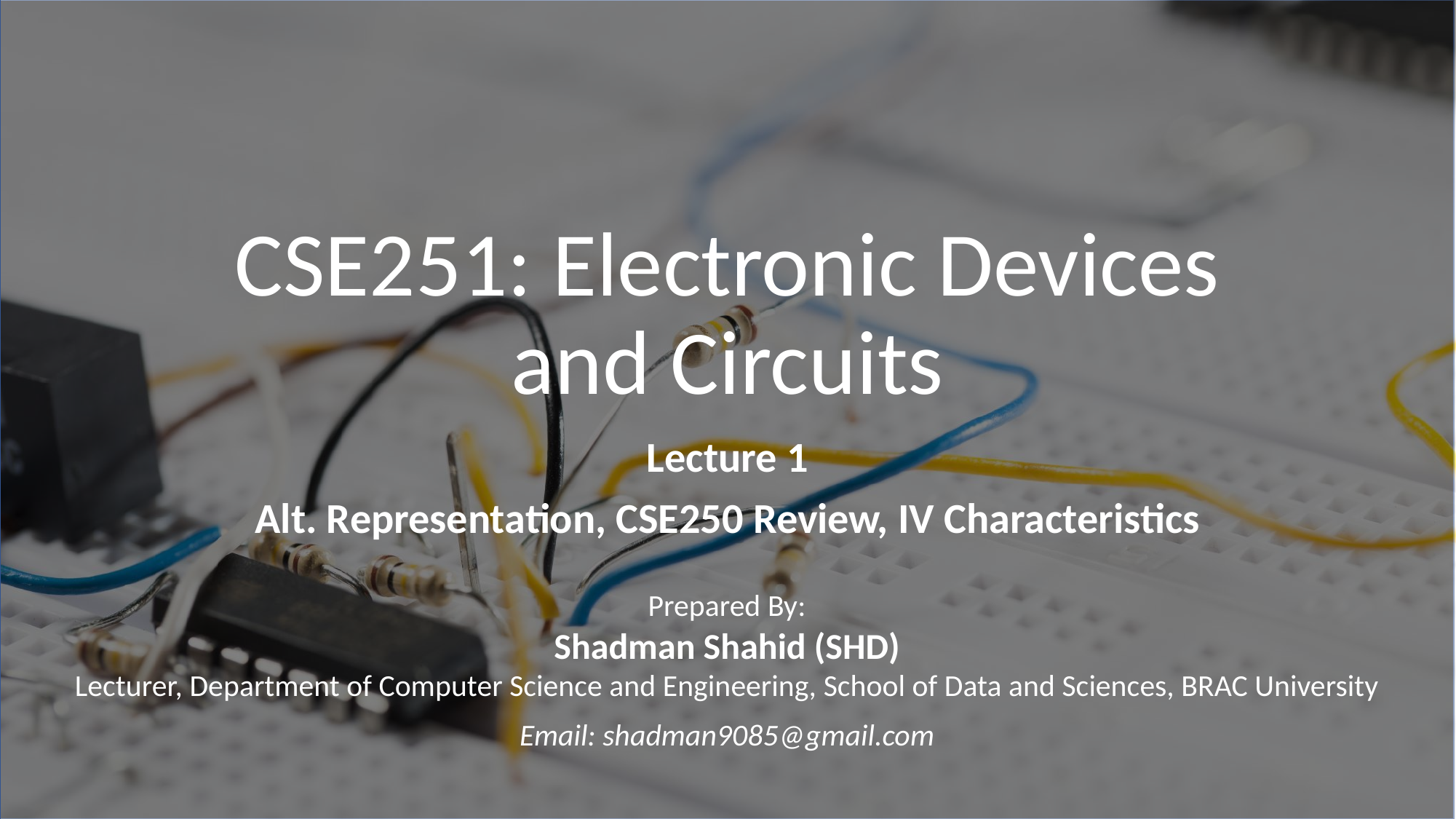

Lecture 1
Alt. Representation, CSE250 Review, IV Characteristics